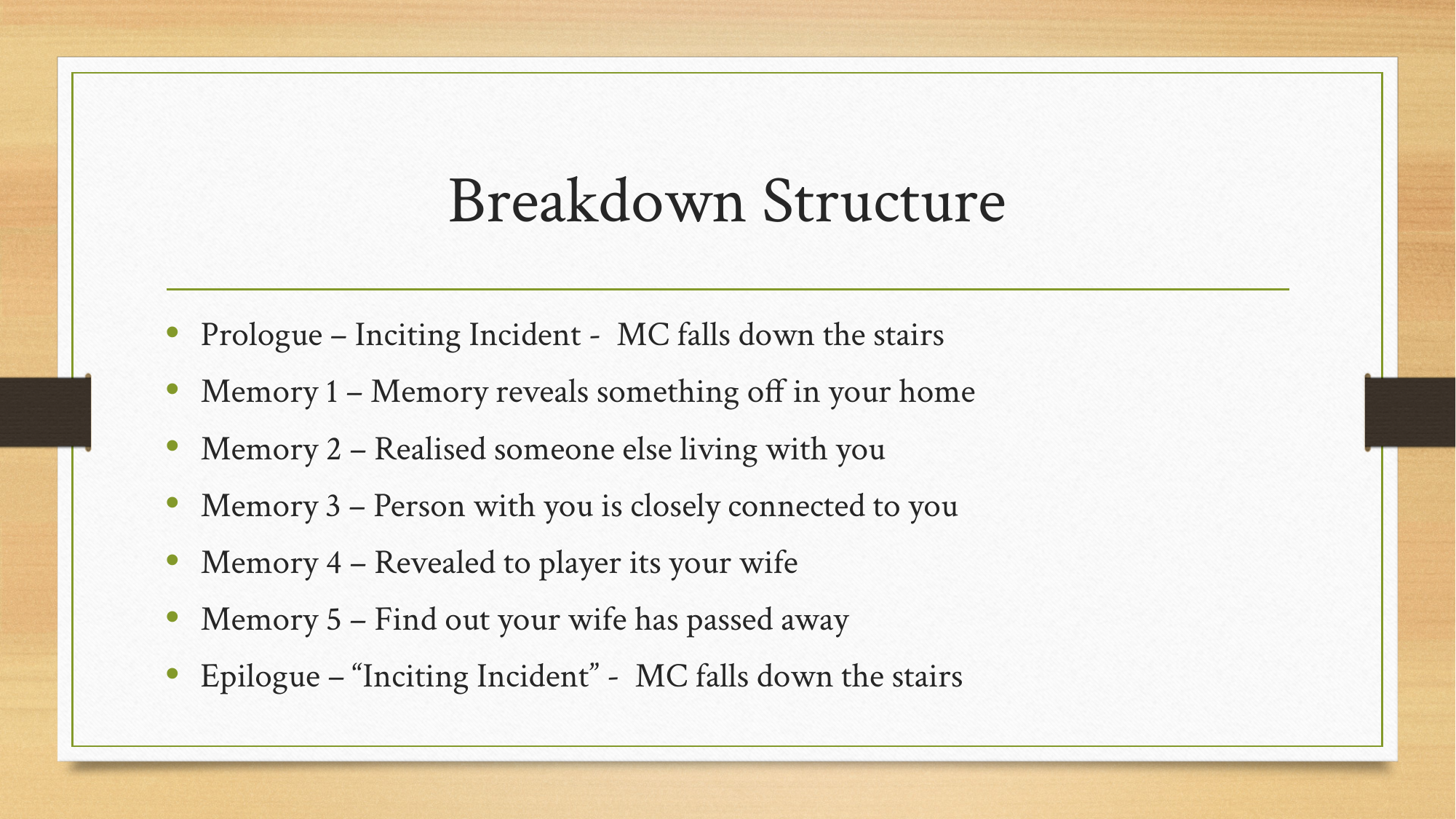

# Breakdown Structure
Prologue – Inciting Incident -  MC falls down the stairs
Memory 1 – Memory reveals something off in your home
Memory 2 – Realised someone else living with you
Memory 3 – Person with you is closely connected to you
Memory 4 – Revealed to player its your wife
Memory 5 – Find out your wife has passed away
Epilogue – “Inciting Incident” -  MC falls down the stairs